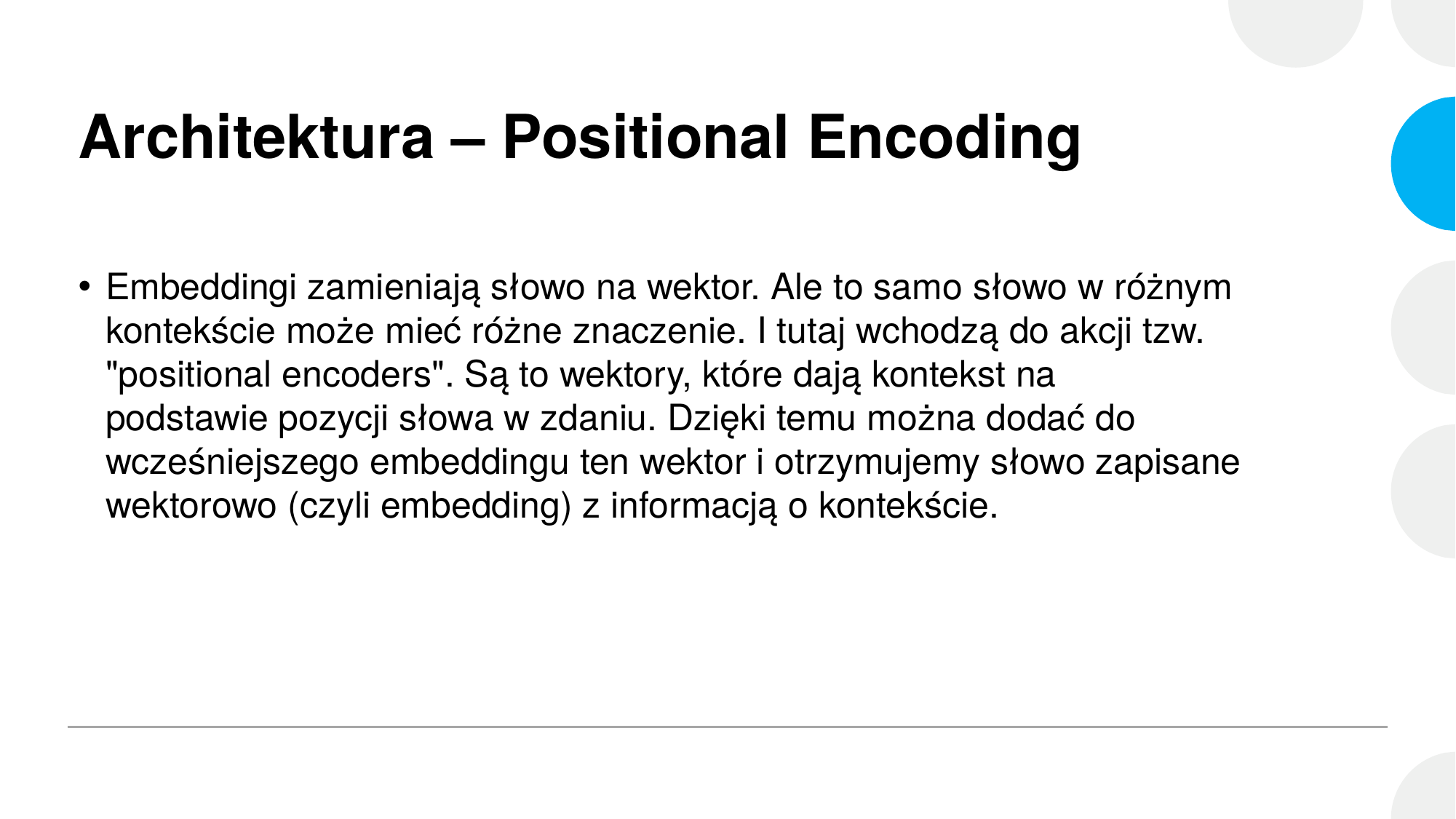

# Architektura – Positional Encoding
Embeddingi zamieniają słowo na wektor. Ale to samo słowo w różnym kontekście może mieć różne znaczenie. I tutaj wchodzą do akcji tzw. "positional encoders". Są to wektory, które dają kontekst na podstawie pozycji słowa w zdaniu. Dzięki temu można dodać do wcześniejszego embeddingu ten wektor i otrzymujemy słowo zapisane wektorowo (czyli embedding) z informacją o kontekście.